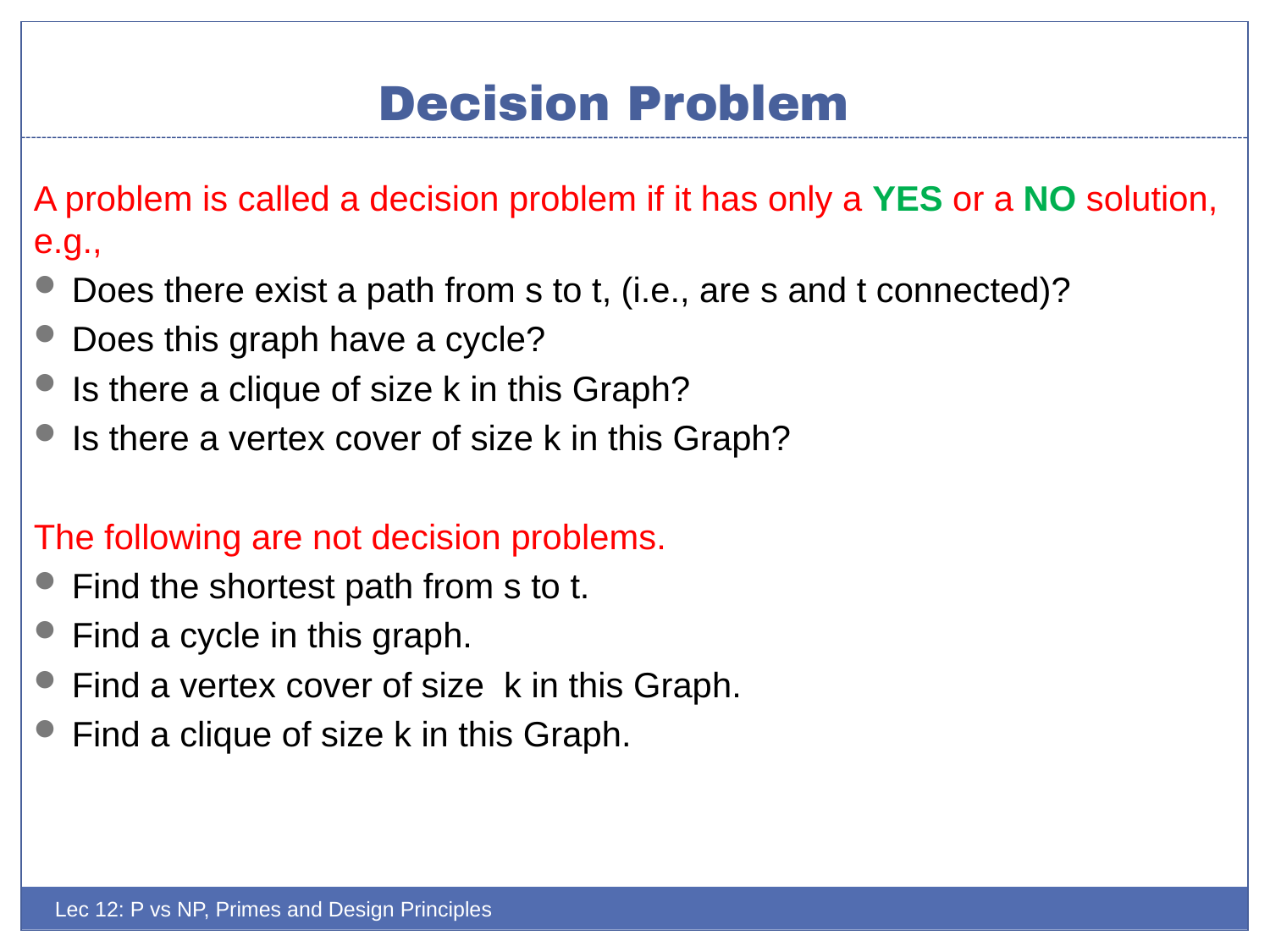

# Decision Problem
A problem is called a decision problem if it has only a YES or a NO solution, e.g.,
Does there exist a path from s to t, (i.e., are s and t connected)?
Does this graph have a cycle?
Is there a clique of size k in this Graph?
Is there a vertex cover of size k in this Graph?

The following are not decision problems.
Find the shortest path from s to t.
Find a cycle in this graph.
Find a vertex cover of size  k in this Graph.
Find a clique of size k in this Graph.

Lec 12: P vs NP, Primes and Design Principles